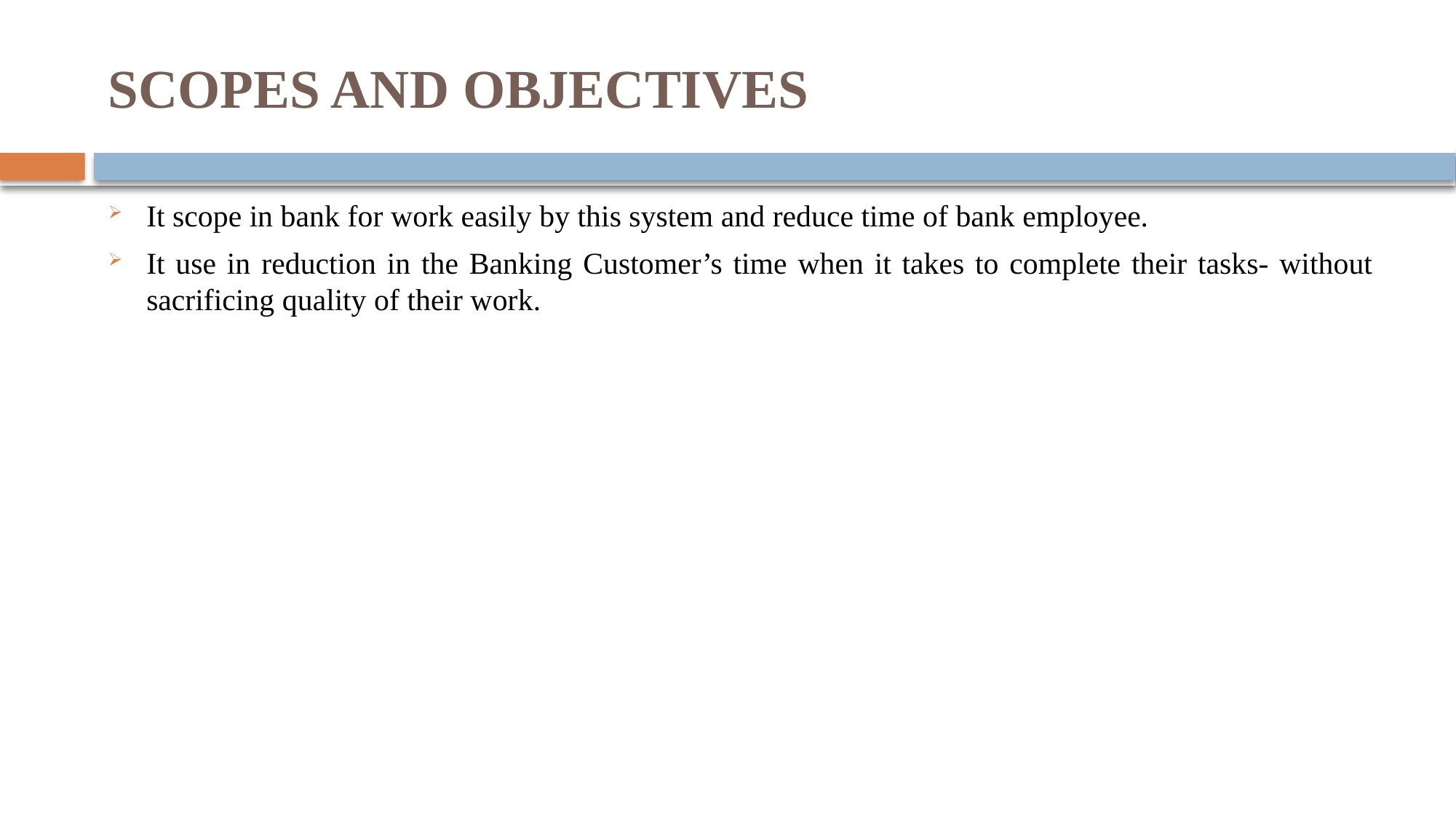

# SCOPES AND OBJECTIVES
It scope in bank for work easily by this system and reduce time of bank employee.
It use in reduction in the Banking Customer’s time when it takes to complete their tasks- without  sacrificing quality of their work.